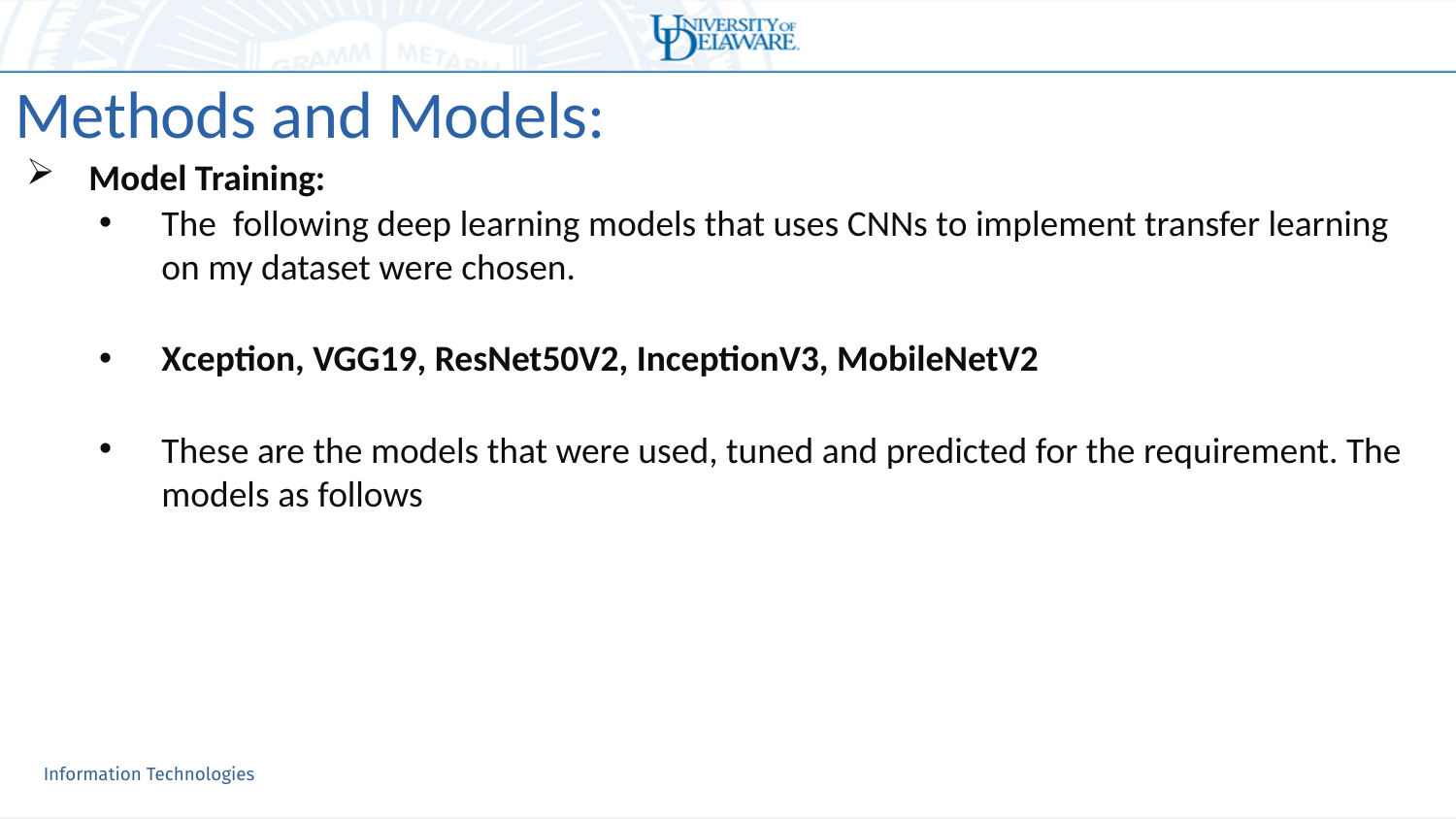

Methods and Models:
Model Training:
The  following deep learning models that uses CNNs to implement transfer learning on my dataset were chosen.

Xception, VGG19, ResNet50V2, InceptionV3, MobileNetV2

These are the models that were used, tuned and predicted for the requirement. The models as follows